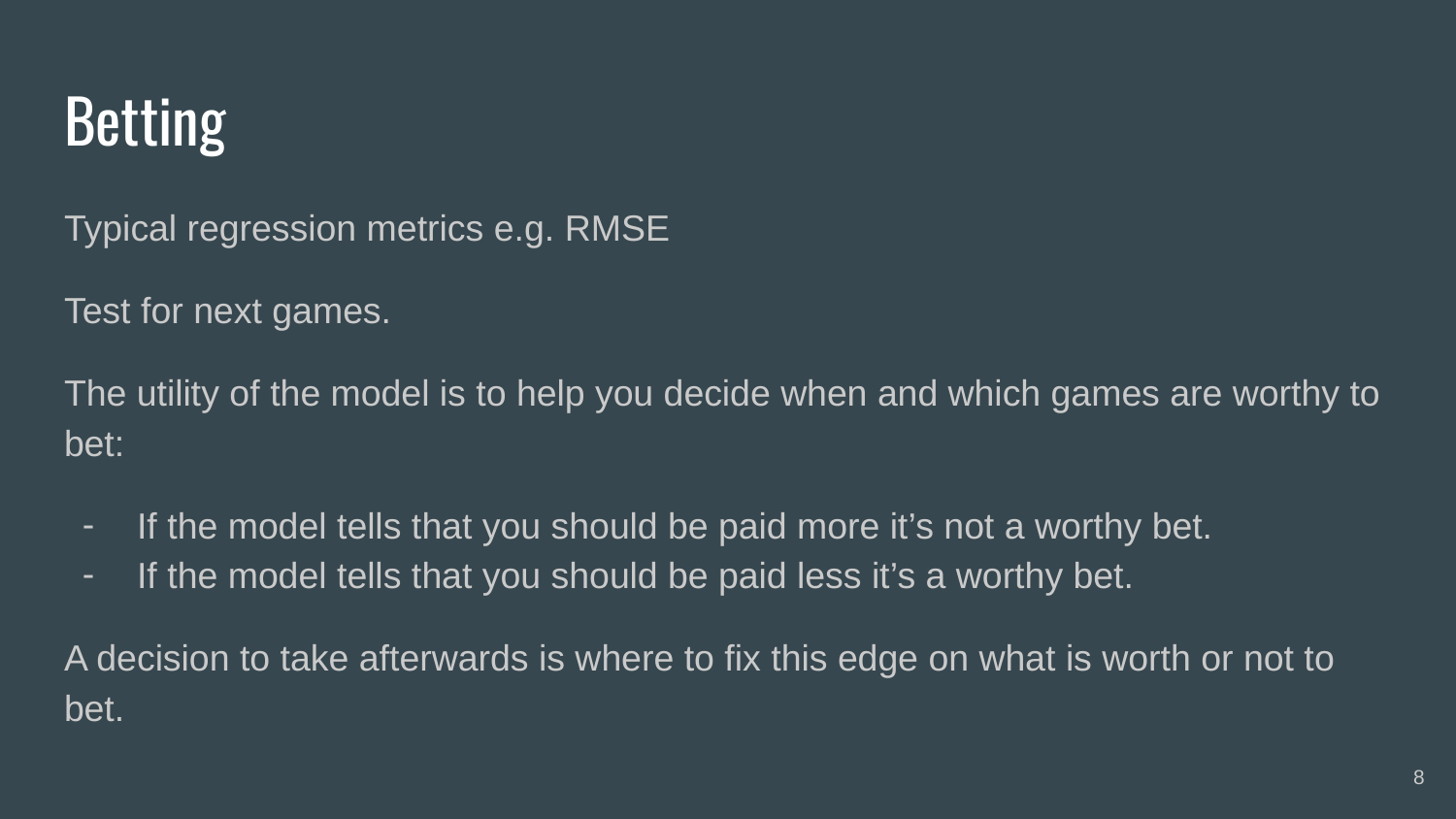

# Betting
Typical regression metrics e.g. RMSE
Test for next games.
The utility of the model is to help you decide when and which games are worthy to bet:
If the model tells that you should be paid more it’s not a worthy bet.
If the model tells that you should be paid less it’s a worthy bet.
A decision to take afterwards is where to fix this edge on what is worth or not to bet.

8